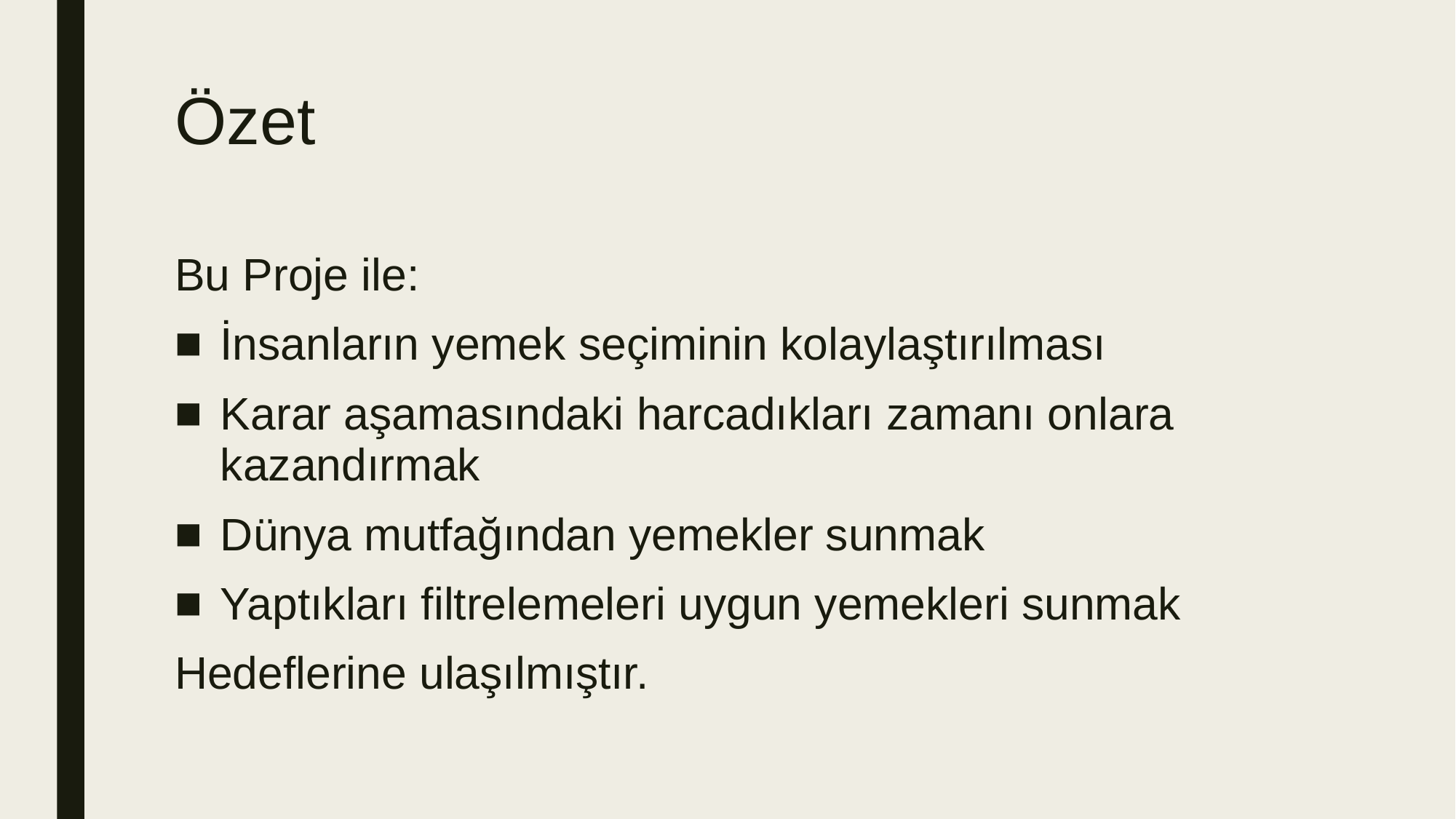

# Özet
Bu Proje ile:
İnsanların yemek seçiminin kolaylaştırılması
Karar aşamasındaki harcadıkları zamanı onlara kazandırmak
Dünya mutfağından yemekler sunmak
Yaptıkları filtrelemeleri uygun yemekleri sunmak
Hedeflerine ulaşılmıştır.